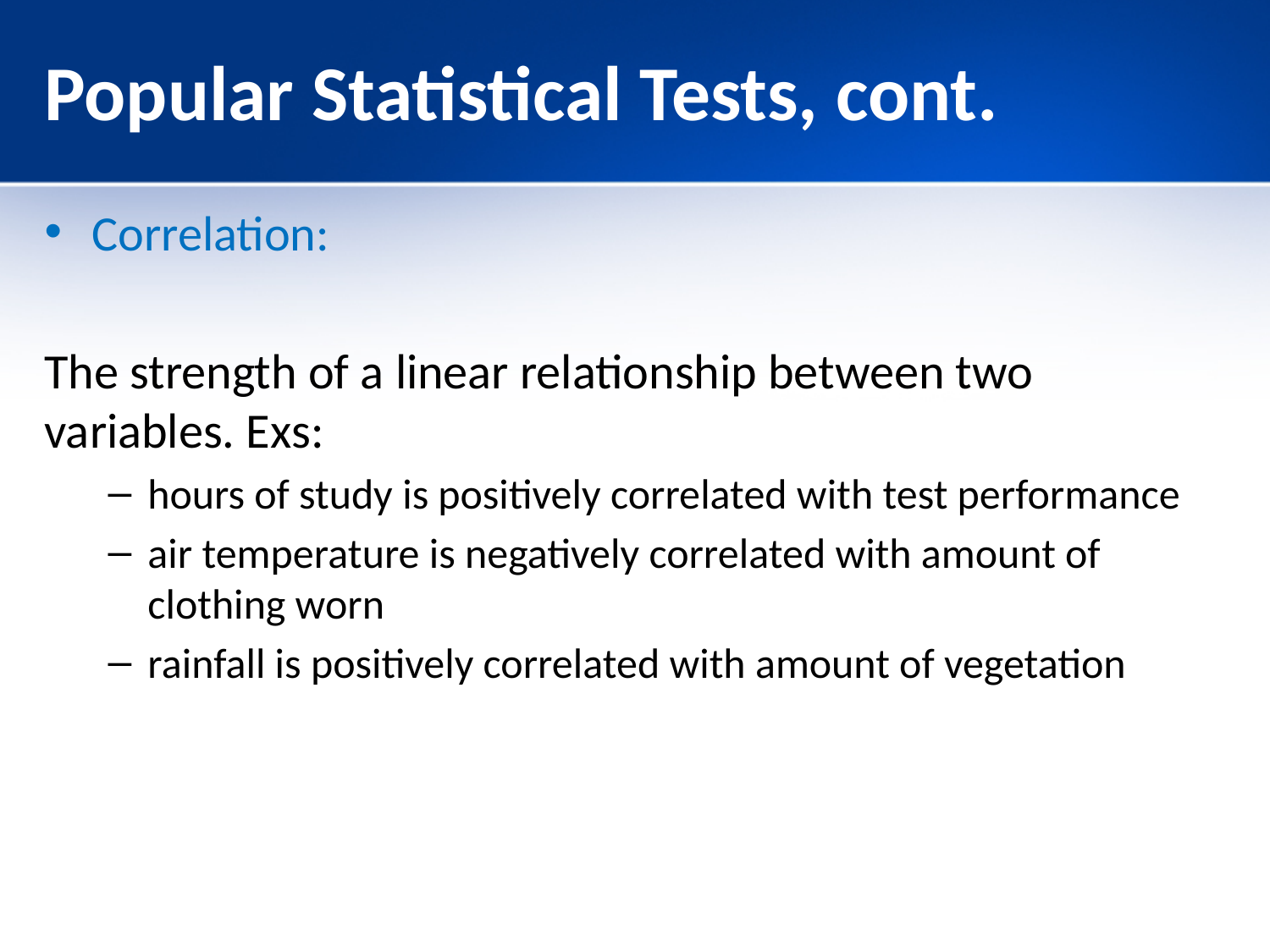

# Popular Statistical Tests, cont.
Correlation:

The strength of a linear relationship between two variables. Exs:
hours of study is positively correlated with test performance
air temperature is negatively correlated with amount of clothing worn
rainfall is positively correlated with amount of vegetation